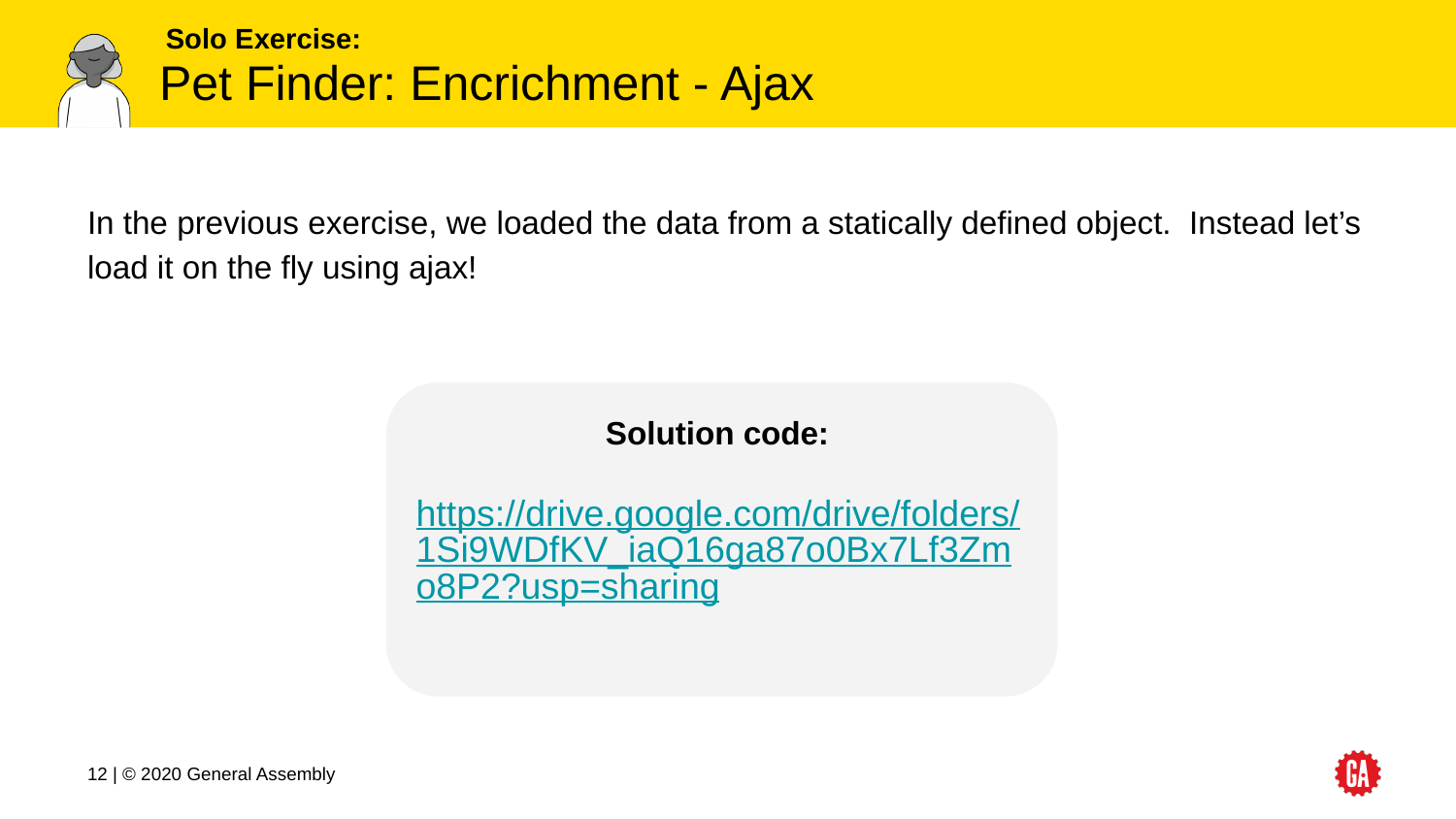

# Pet Finder: Encrichment - Ajax
In the previous exercise, we loaded the data from a statically defined object.  Instead let’s load it on the fly using ajax!
Solution code:
https://drive.google.com/drive/folders/1Si9WDfKV_iaQ16ga87o0Bx7Lf3Zmo8P2?usp=sharing
12 | © 2020 General Assembly

12